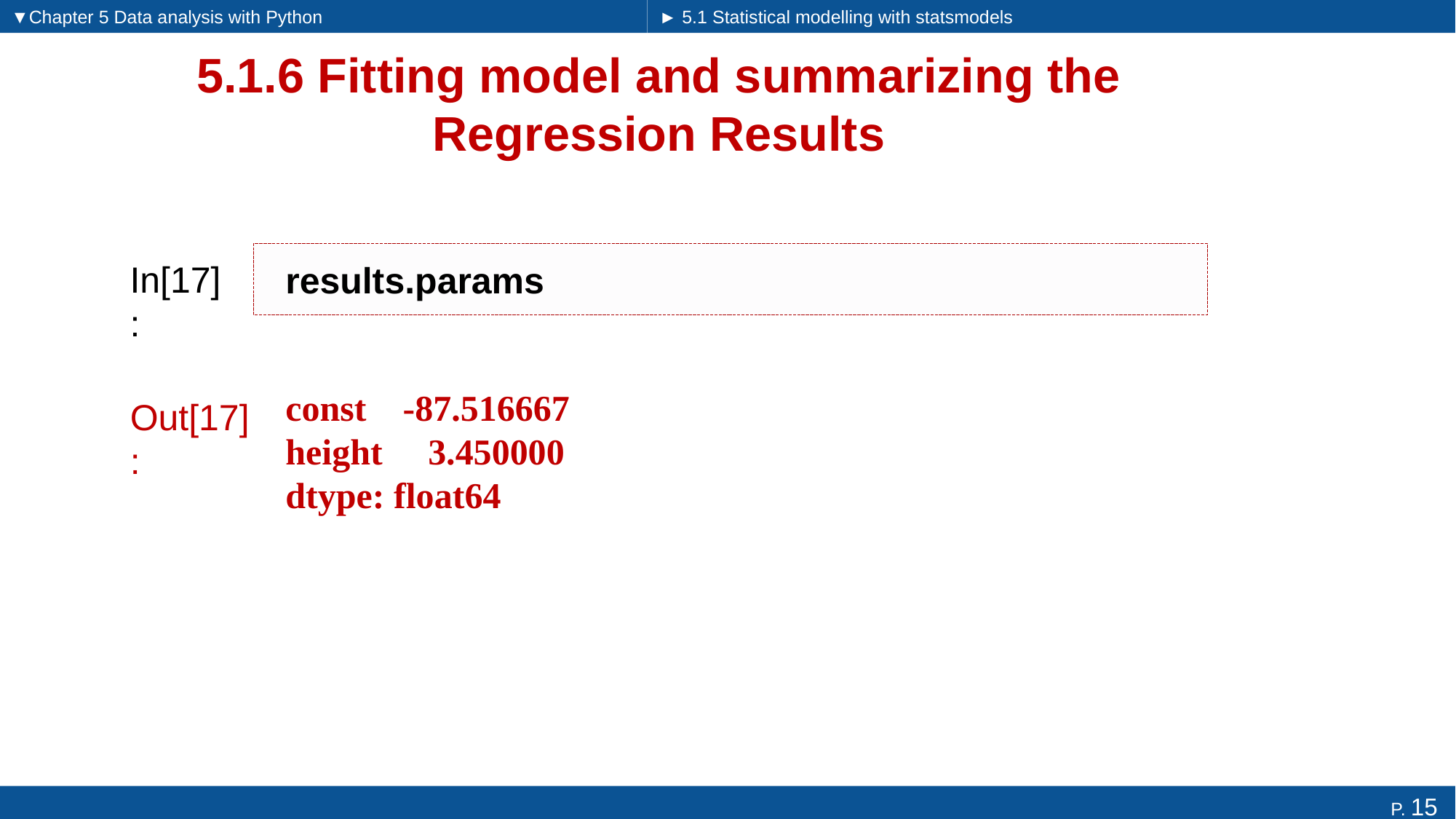

▼Chapter 5 Data analysis with Python
► 5.1 Statistical modelling with statsmodels
# 5.1.6 Fitting model and summarizing the Regression Results
results.params
In[17]:
Out[17]:
const    -87.516667
height     3.450000
dtype: float64